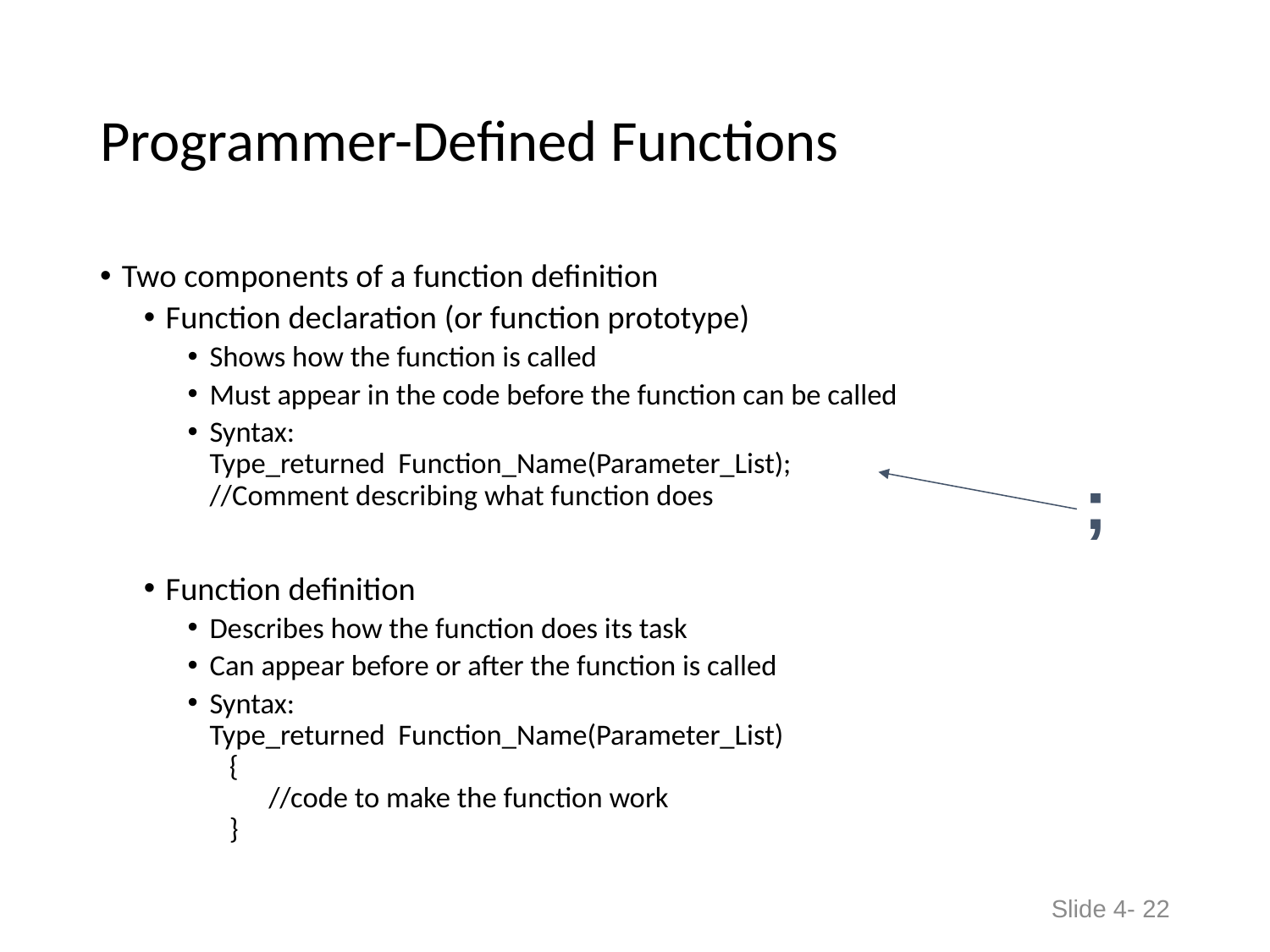

# Programmer-Defined Functions
Two components of a function definition
Function declaration (or function prototype)
Shows how the function is called
Must appear in the code before the function can be called
Syntax:
Type_returned  Function_Name(Parameter_List);
//Comment describing what function does

Function definition
Describes how the function does its task
Can appear before or after the function is called
Syntax:
Type_returned  Function_Name(Parameter_List)
   {
         //code to make the function work
   }
;

Slide 4- 22